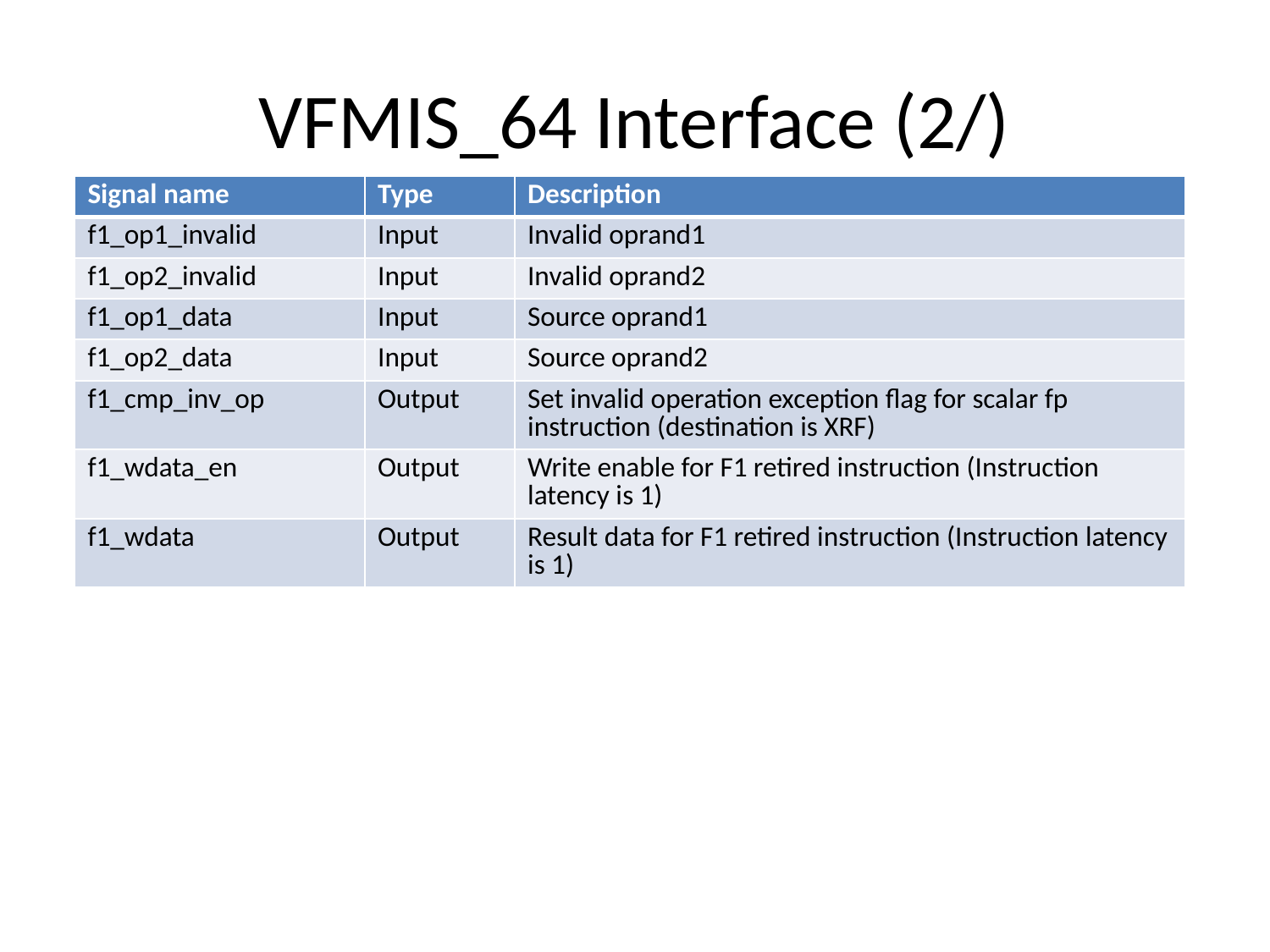

# VFMIS_64 Interface (2/)
| Signal name | Type | Description |
| --- | --- | --- |
| f1\_op1\_invalid | Input | Invalid oprand1 |
| f1\_op2\_invalid | Input | Invalid oprand2 |
| f1\_op1\_data | Input | Source oprand1 |
| f1\_op2\_data | Input | Source oprand2 |
| f1\_cmp\_inv\_op | Output | Set invalid operation exception flag for scalar fp instruction (destination is XRF) |
| f1\_wdata\_en | Output | Write enable for F1 retired instruction (Instruction latency is 1) |
| f1\_wdata | Output | Result data for F1 retired instruction (Instruction latency is 1) |